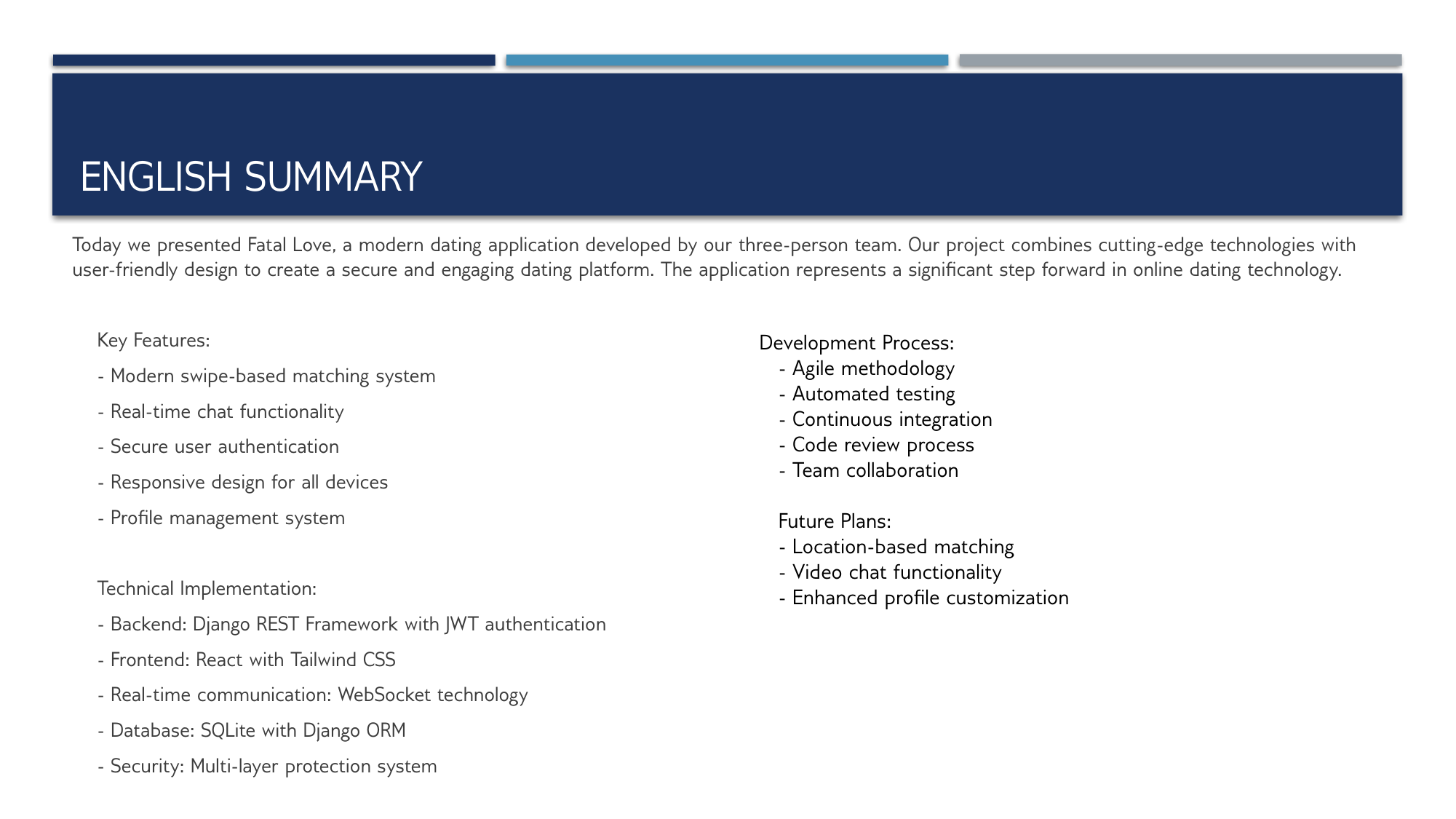

# ENGLISH SUMMARY
Today we presented Fatal Love, a modern dating application developed by our three-person team. Our project combines cutting-edge technologies with user-friendly design to create a secure and engaging dating platform. The application represents a significant step forward in online dating technology.

    Key Features:
    - Modern swipe-based matching system
    - Real-time chat functionality
    - Secure user authentication
    - Responsive design for all devices
    - Profile management system

    Technical Implementation:
    - Backend: Django REST Framework with JWT authentication
    - Frontend: React with Tailwind CSS
    - Real-time communication: WebSocket technology
    - Database: SQLite with Django ORM
    - Security: Multi-layer protection system

 Development Process:
    - Agile methodology
    - Automated testing
    - Continuous integration
    - Code review process
    - Team collaboration

    Future Plans:
    - Location-based matching
    - Video chat functionality
    - Enhanced profile customization